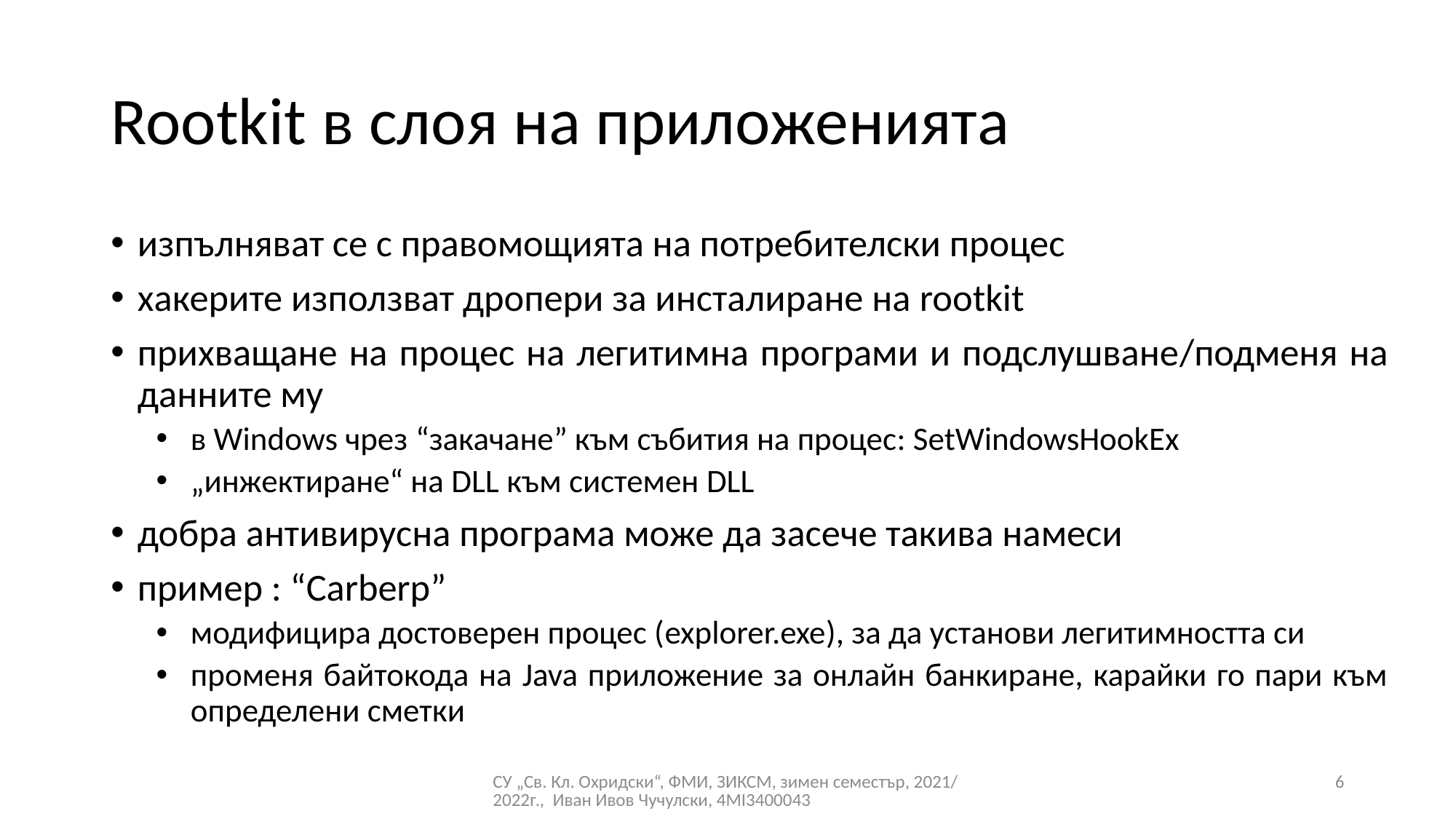

# Rootkit в слоя на приложенията
изпълняват се с правомощията на потребителски процес
хакерите използват дропери за инсталиране на rootkit
прихващане на процес на легитимна програми и подслушване/подменя на данните му
в Windows чрез “закачане” към събития на процес: SetWindowsHookEx
„инжектиране“ на DLL към системен DLL
добра антивирусна програма може да засече такива намеси
пример : “Carberp”
модифицира достоверен процес (explorer.exe), за да установи легитимността си
променя байтокода на Java приложение за онлайн банкиране, карайки го пари към определени сметки
СУ „Св. Кл. Охридски“, ФМИ, ЗИКСМ, зимен семестър, 2021/2022г.,  Иван Ивов Чучулски, 4MI3400043
6